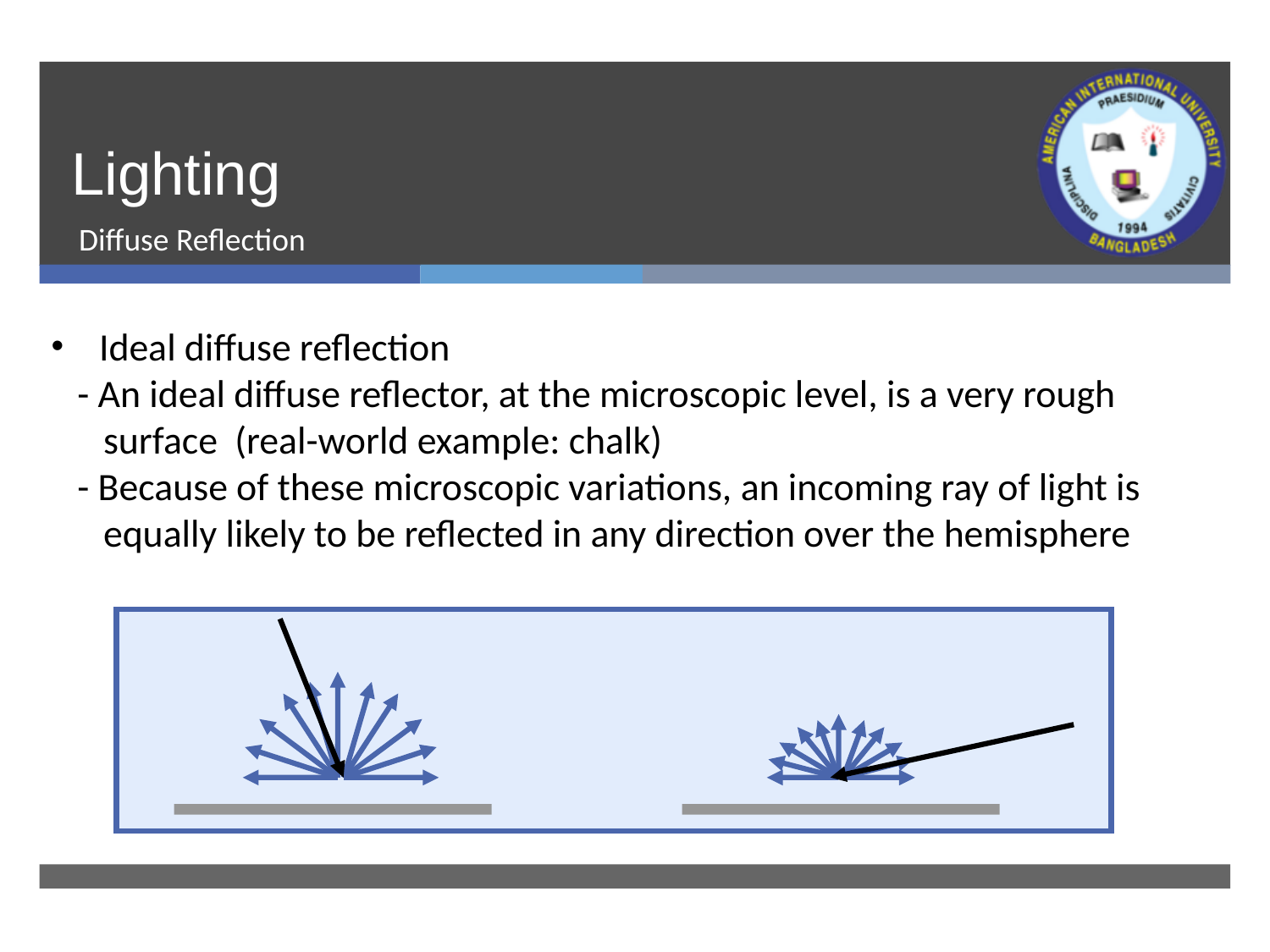

# Lighting
Diffuse Reflection
 Ideal diffuse reflection
   - An ideal diffuse reflector, at the microscopic level, is a very rough
      surface  (real-world example: chalk)
   - Because of these microscopic variations, an incoming ray of light is
      equally likely to be reflected in any direction over the hemisphere